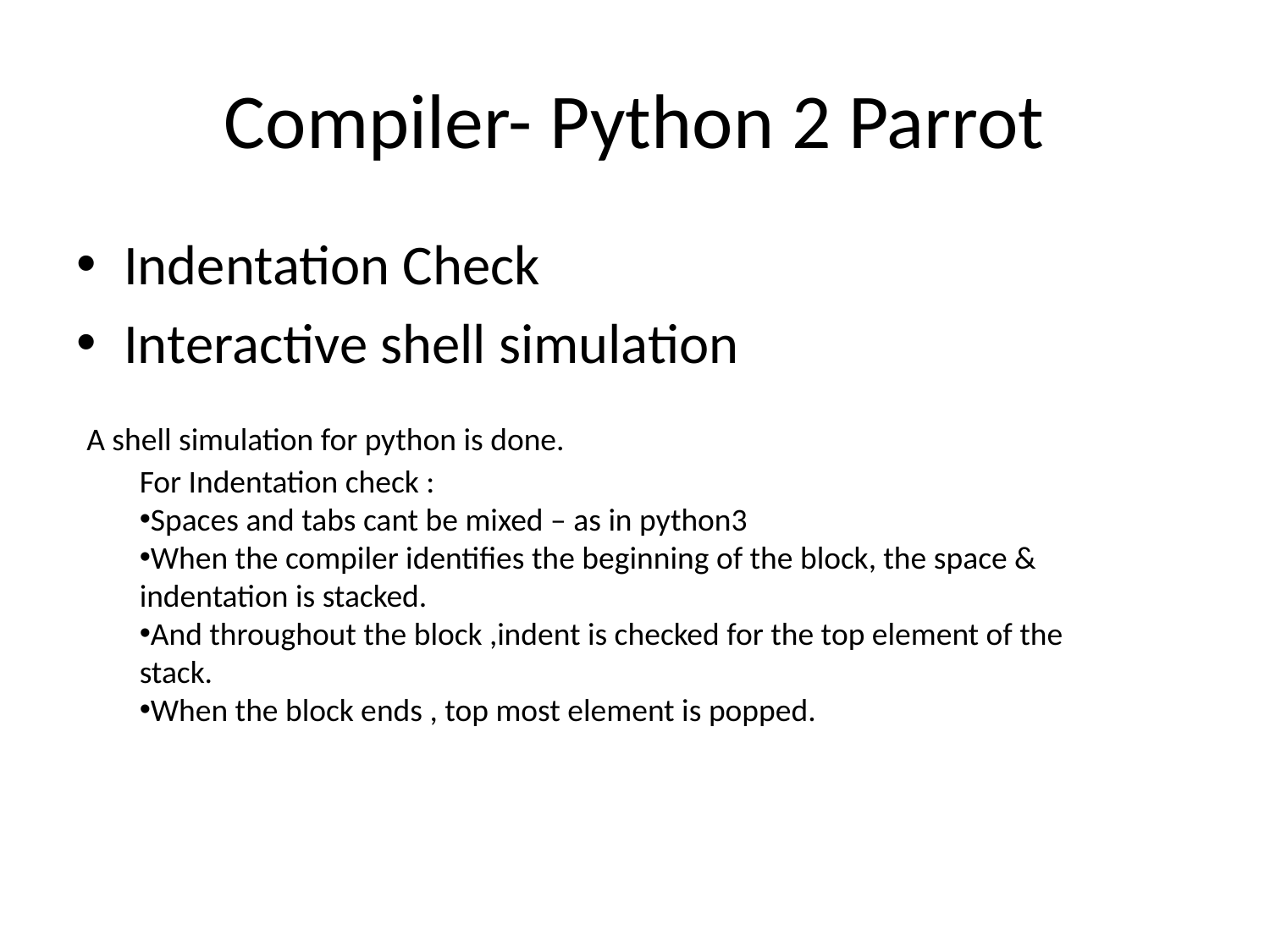

# Compiler- Python 2 Parrot
Indentation Check
Interactive shell simulation

A shell simulation for python is done.
For Indentation check :
Spaces and tabs cant be mixed – as in python3
When the compiler identifies the beginning of the block, the space & indentation is stacked.
And throughout the block ,indent is checked for the top element of the stack.
When the block ends , top most element is popped.